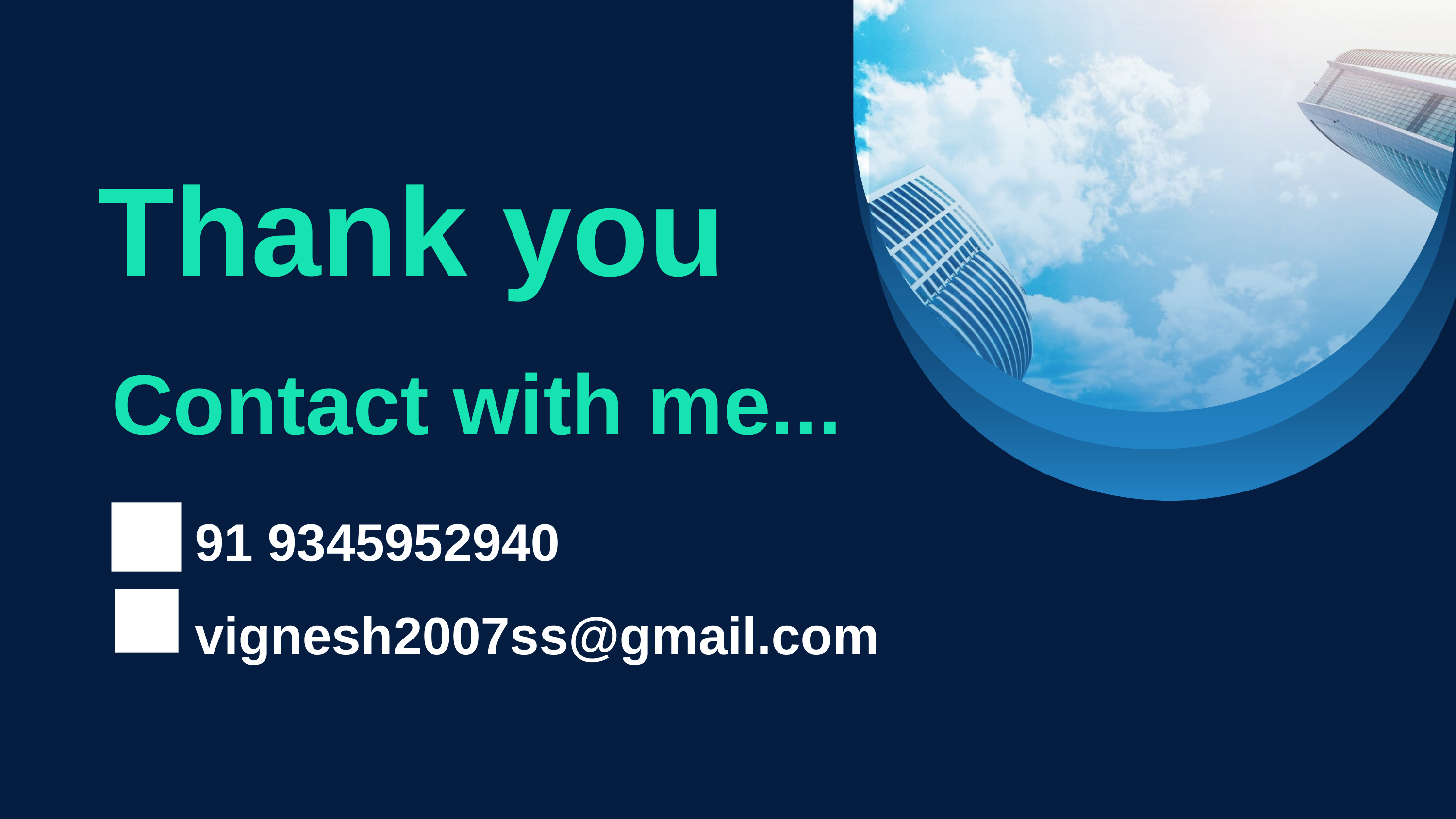

Thank you
Contact with me...
91 9345952940 vignesh2007ss@gmail.com